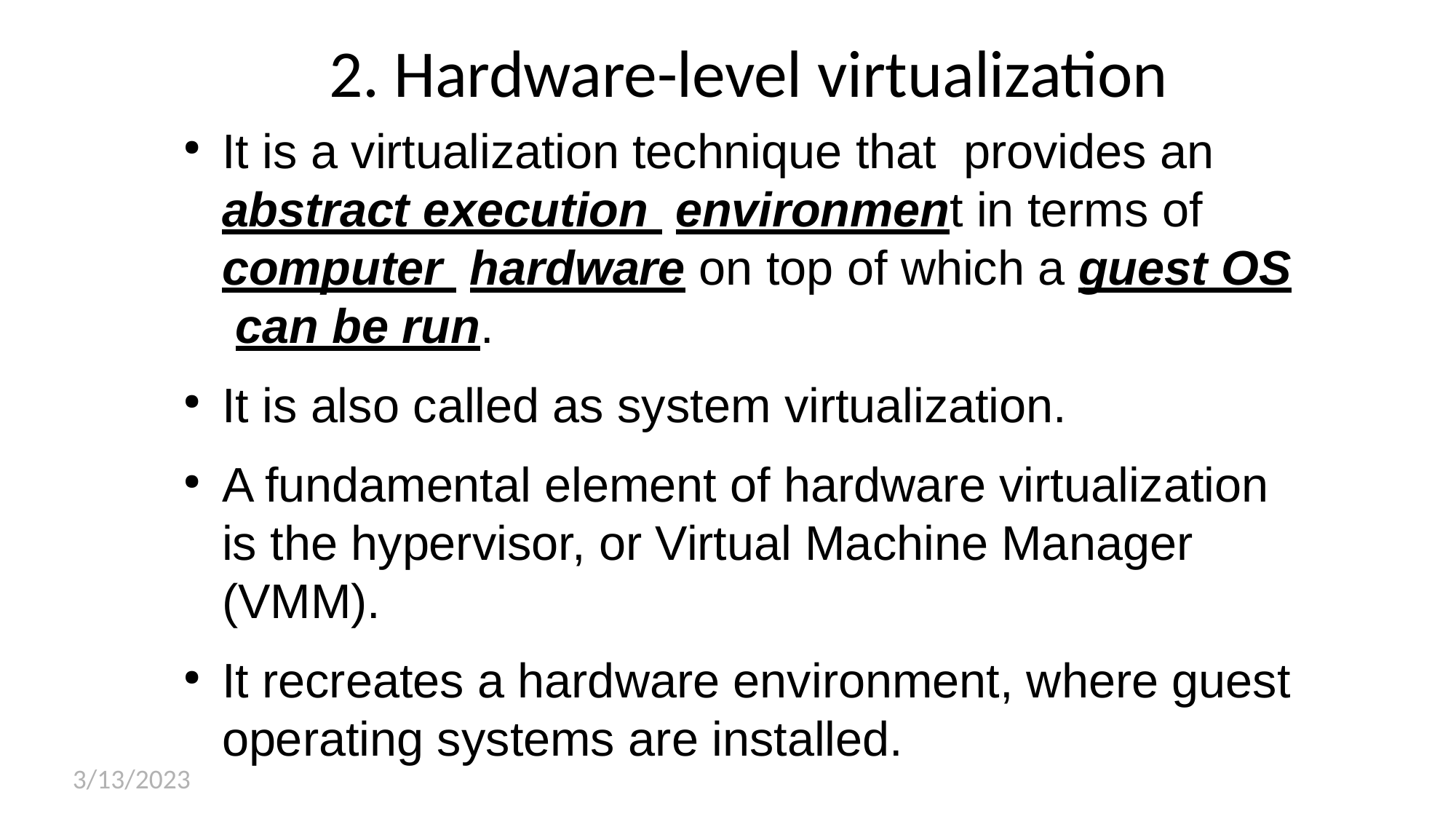

# 2. Hardware-level virtualization
It is a virtualization technique that  provides an abstract execution  environment in terms of computer  hardware on top of which a guest OS  can be run.
It is also called as system virtualization.
A fundamental element of hardware virtualization is the hypervisor, or Virtual Machine Manager (VMM).
It recreates a hardware environment, where guest operating systems are installed.
3/13/2023
Virtualization-Module 2